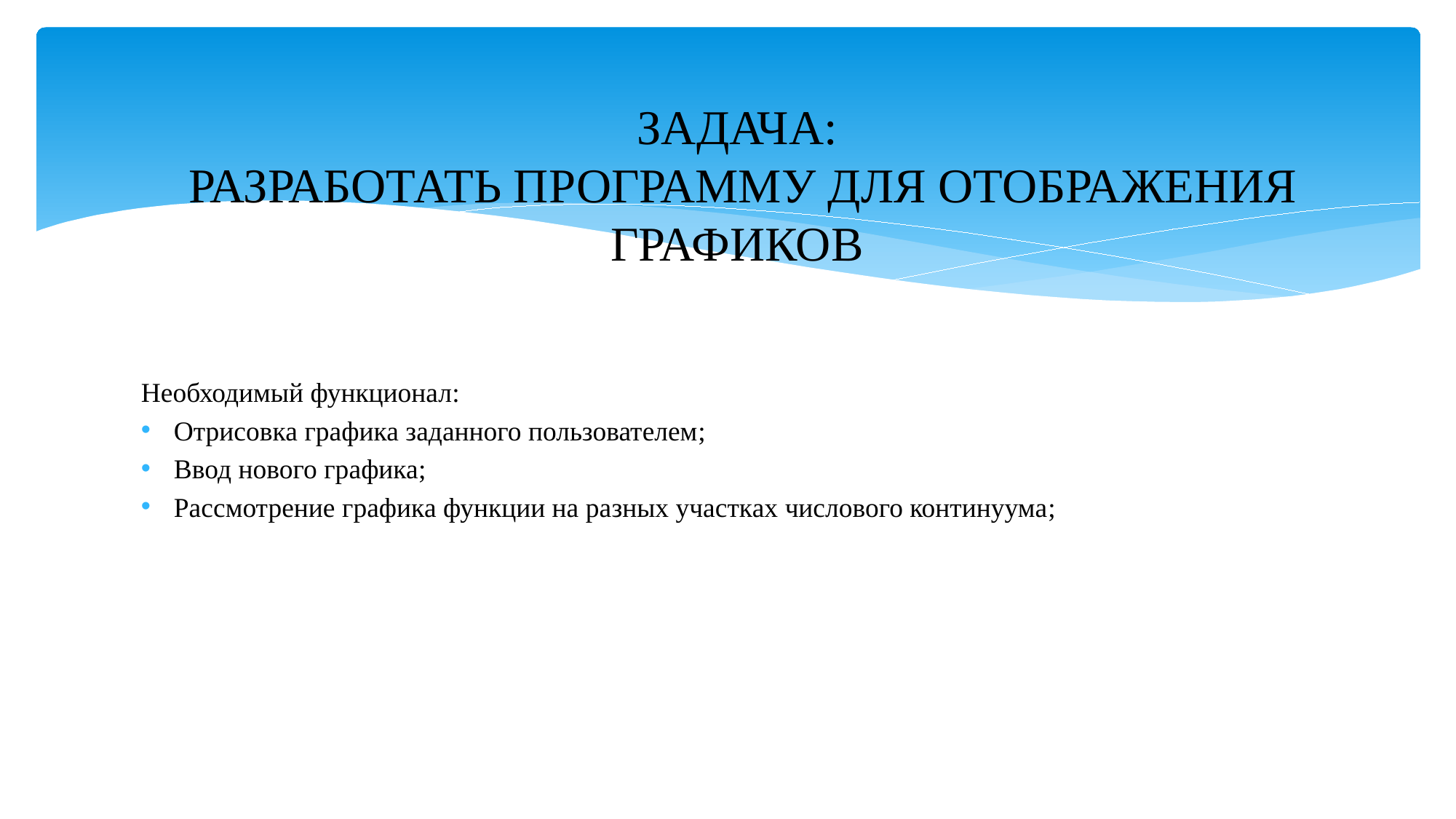

# ЗАДАЧА: РАЗРАБОТАТЬ ПРОГРАММУ ДЛЯ ОТОБРАЖЕНИЯ ГРАФИКОВ
Необходимый функционал:
Отрисовка графика заданного пользователем;
Ввод нового графика;
Рассмотрение графика функции на разных участках числового континуума;